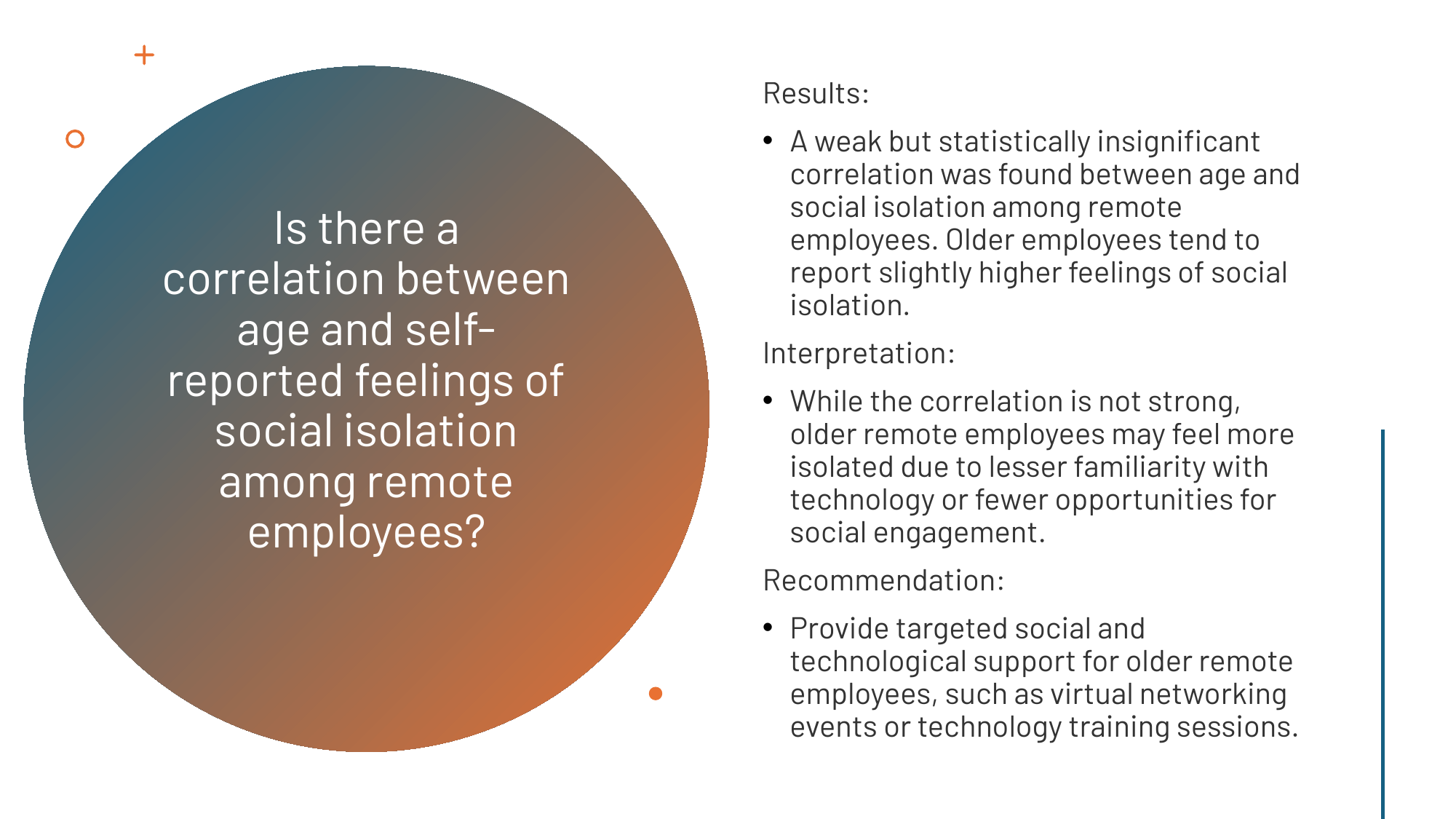

Results:
A weak but statistically insignificant correlation was found between age and social isolation among remote employees. Older employees tend to report slightly higher feelings of social isolation.
Interpretation:
While the correlation is not strong, older remote employees may feel more isolated due to lesser familiarity with technology or fewer opportunities for social engagement.
Recommendation:
Provide targeted social and technological support for older remote employees, such as virtual networking events or technology training sessions.

# Is there a correlation between age and self-reported feelings of social isolation among remote employees?